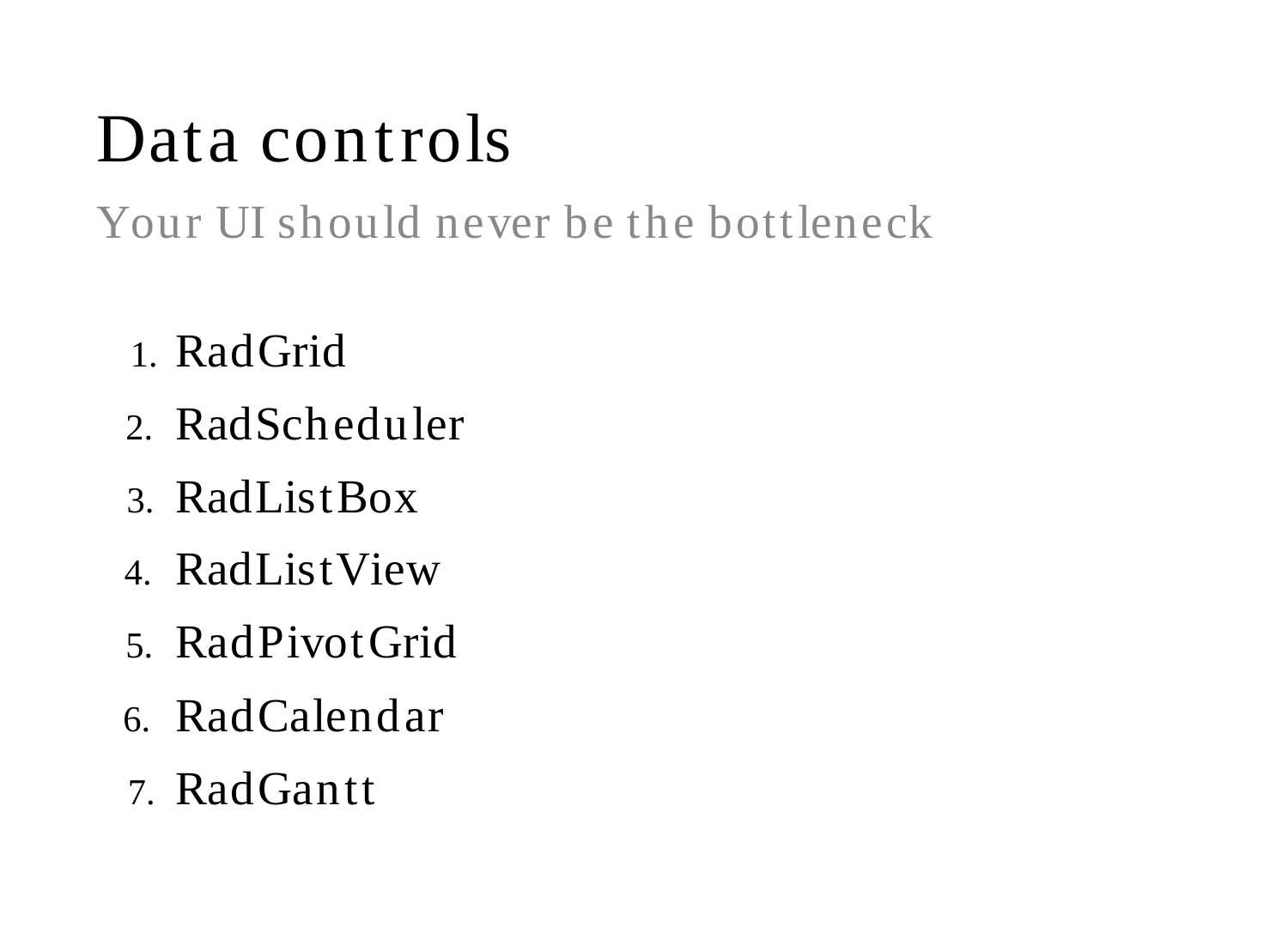

# Data controls
Your UI should never be the bottleneck
RadGrid
RadScheduler
RadListBox
RadListView
RadPivotGrid
RadCalendar
RadGantt